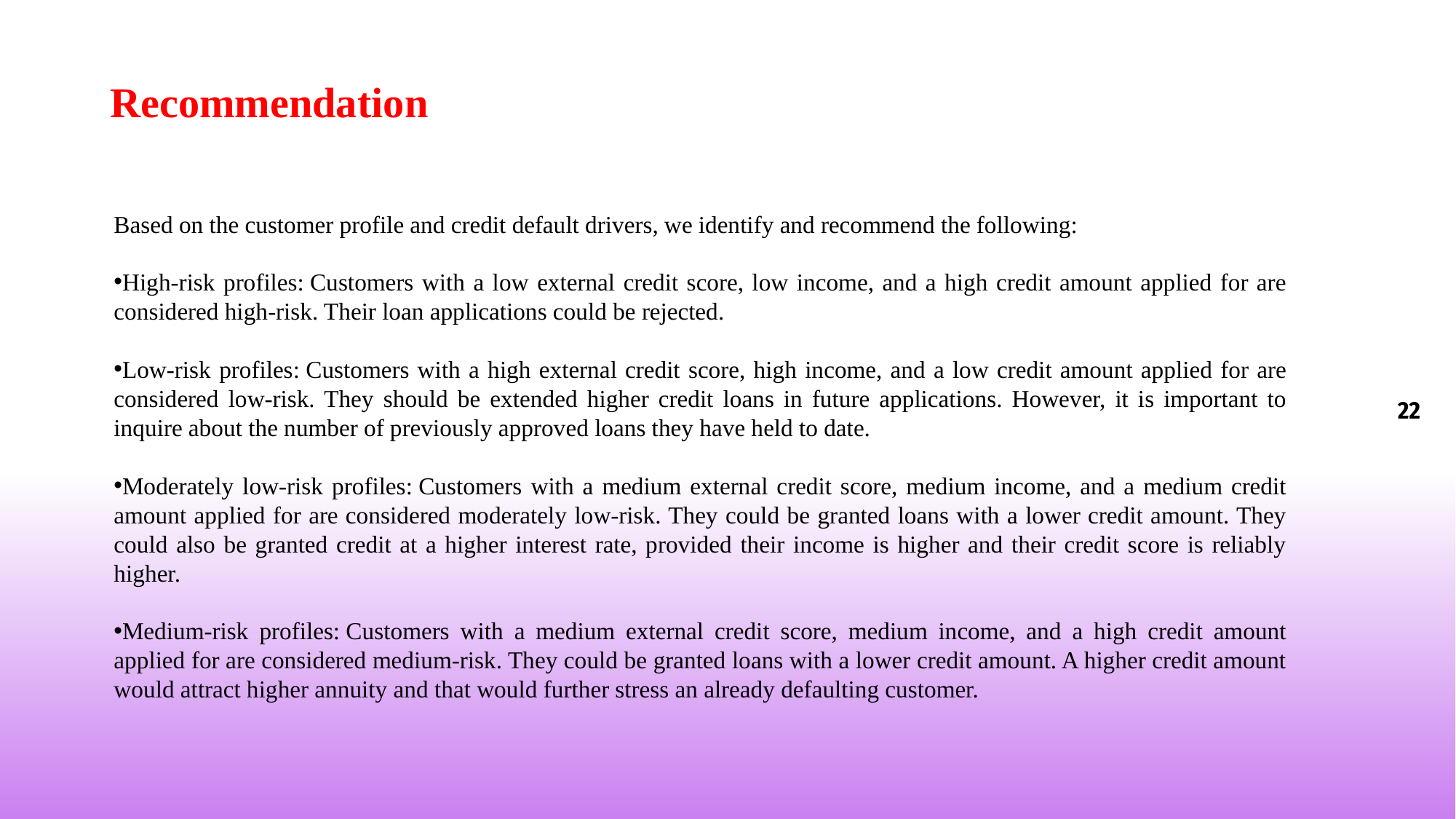

Recommendation
Based on the customer profile and credit default drivers, we identify and recommend the following:

High-risk profiles: Customers with a low external credit score, low income, and a high credit amount applied for are considered high-risk. Their loan applications could be rejected.

Low-risk profiles: Customers with a high external credit score, high income, and a low credit amount applied for are considered low-risk. They should be extended higher credit loans in future applications. However, it is important to inquire about the number of previously approved loans they have held to date.

Moderately low-risk profiles: Customers with a medium external credit score, medium income, and a medium credit amount applied for are considered moderately low-risk. They could be granted loans with a lower credit amount. They could also be granted credit at a higher interest rate, provided their income is higher and their credit score is reliably higher.

Medium-risk profiles: Customers with a medium external credit score, medium income, and a high credit amount applied for are considered medium-risk. They could be granted loans with a lower credit amount. A higher credit amount would attract higher annuity and that would further stress an already defaulting customer.

22